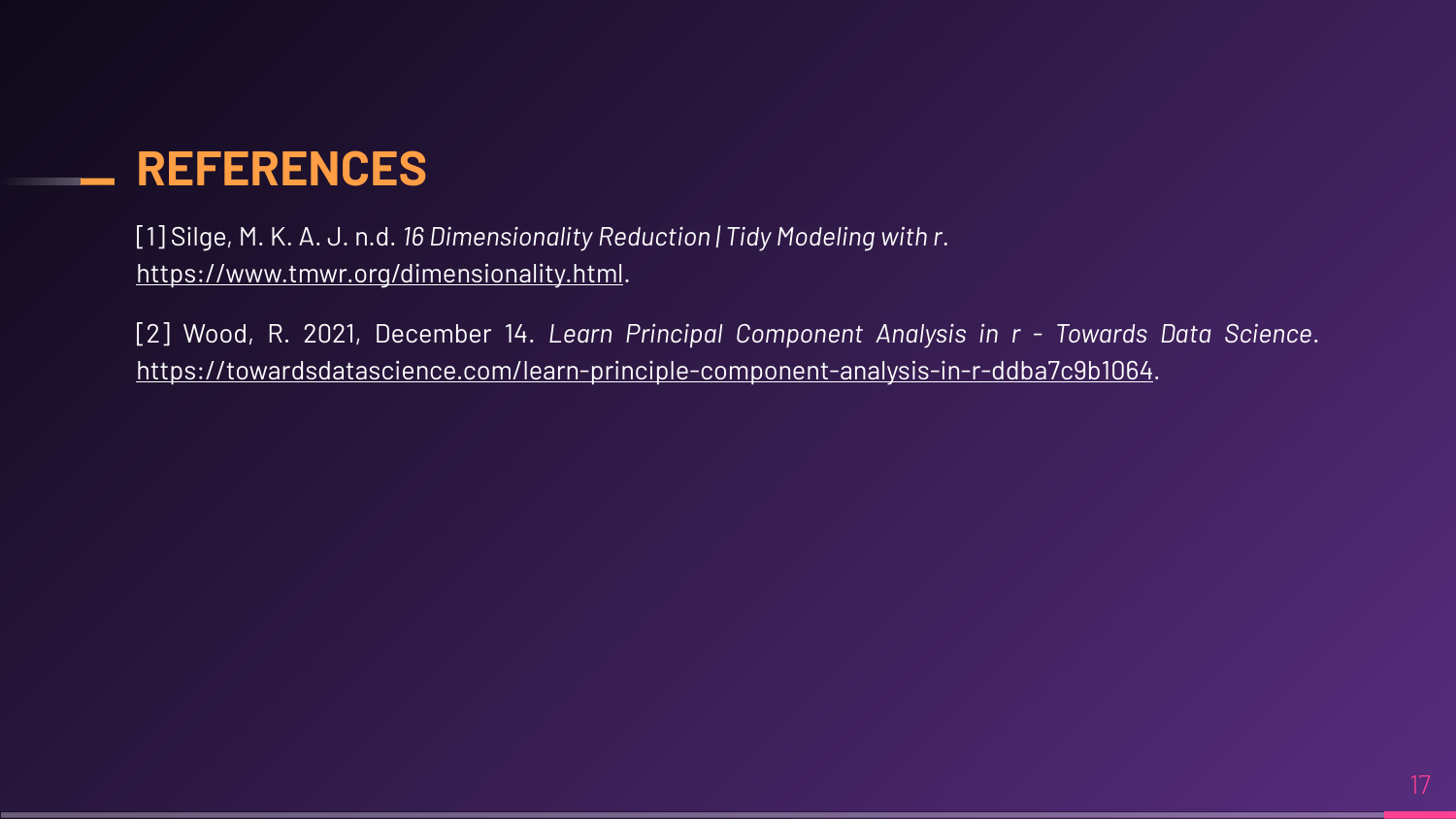

# REFERENCES
[1] Silge, M. K. A. J. n.d. 16 Dimensionality Reduction | Tidy Modeling with r. https://www.tmwr.org/dimensionality.html.
[2] Wood, R. 2021, December 14. Learn Principal Component Analysis in r - Towards Data Science. https://towardsdatascience.com/learn-principle-component-analysis-in-r-ddba7c9b1064.

17